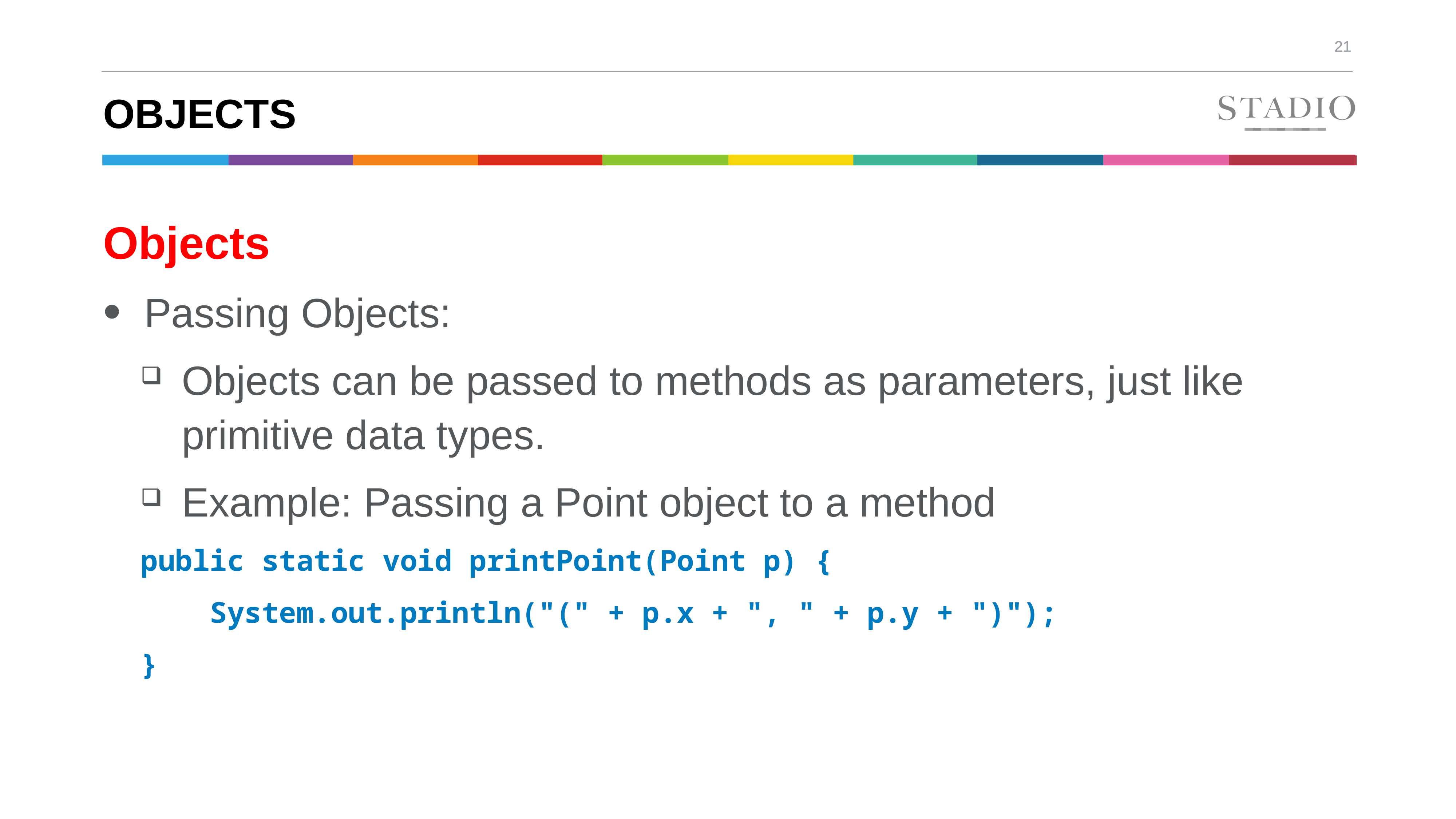

# Objects

Objects
Passing Objects:
Objects can be passed to methods as parameters, just like primitive data types.
Example: Passing a Point object to a method
public static void printPoint(Point p) {
    System.out.println("(" + p.x + ", " + p.y + ")");
}